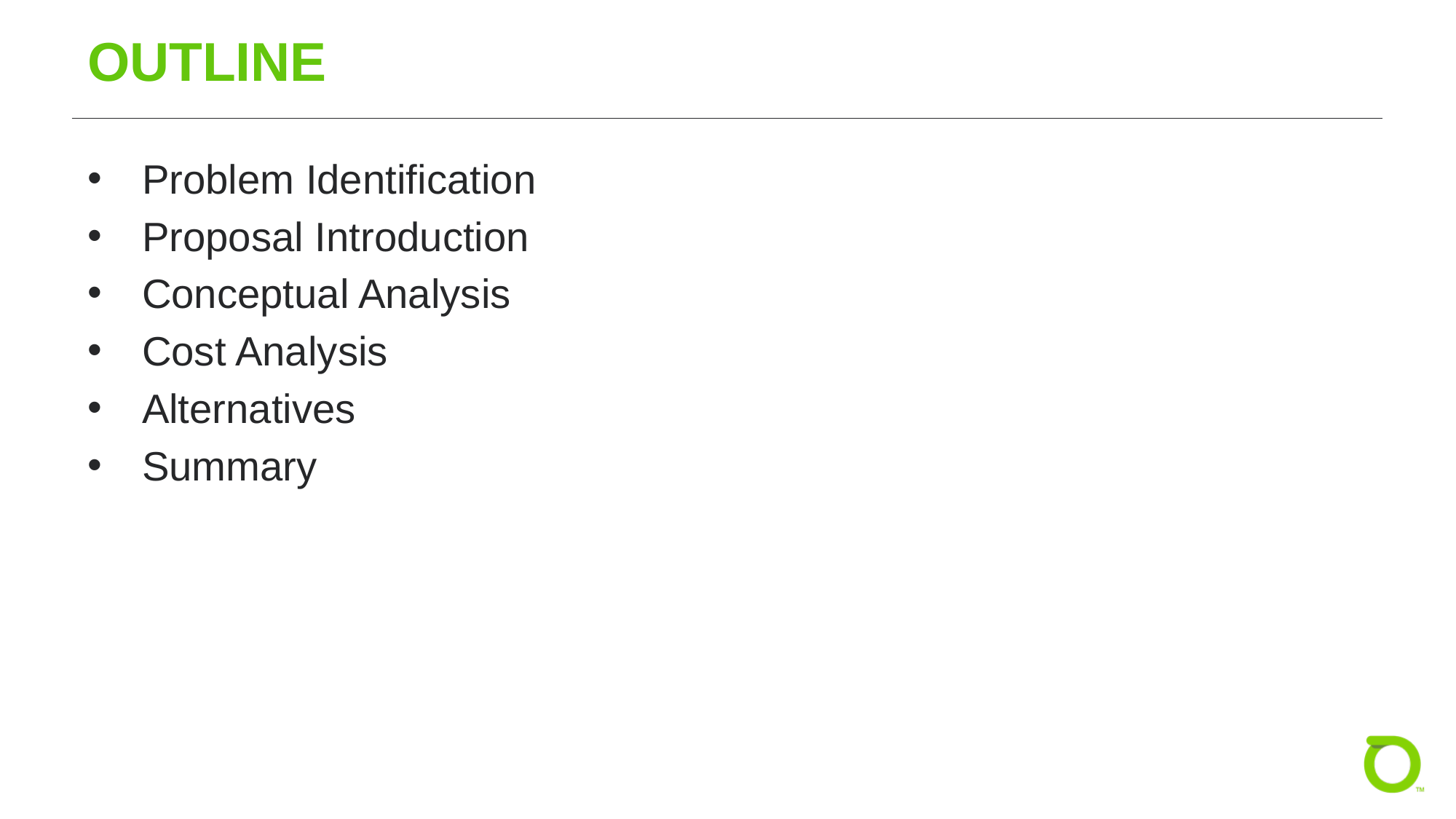

# OUTLINE
Problem Identification
Proposal Introduction
Conceptual Analysis
Cost Analysis
Alternatives
Summary